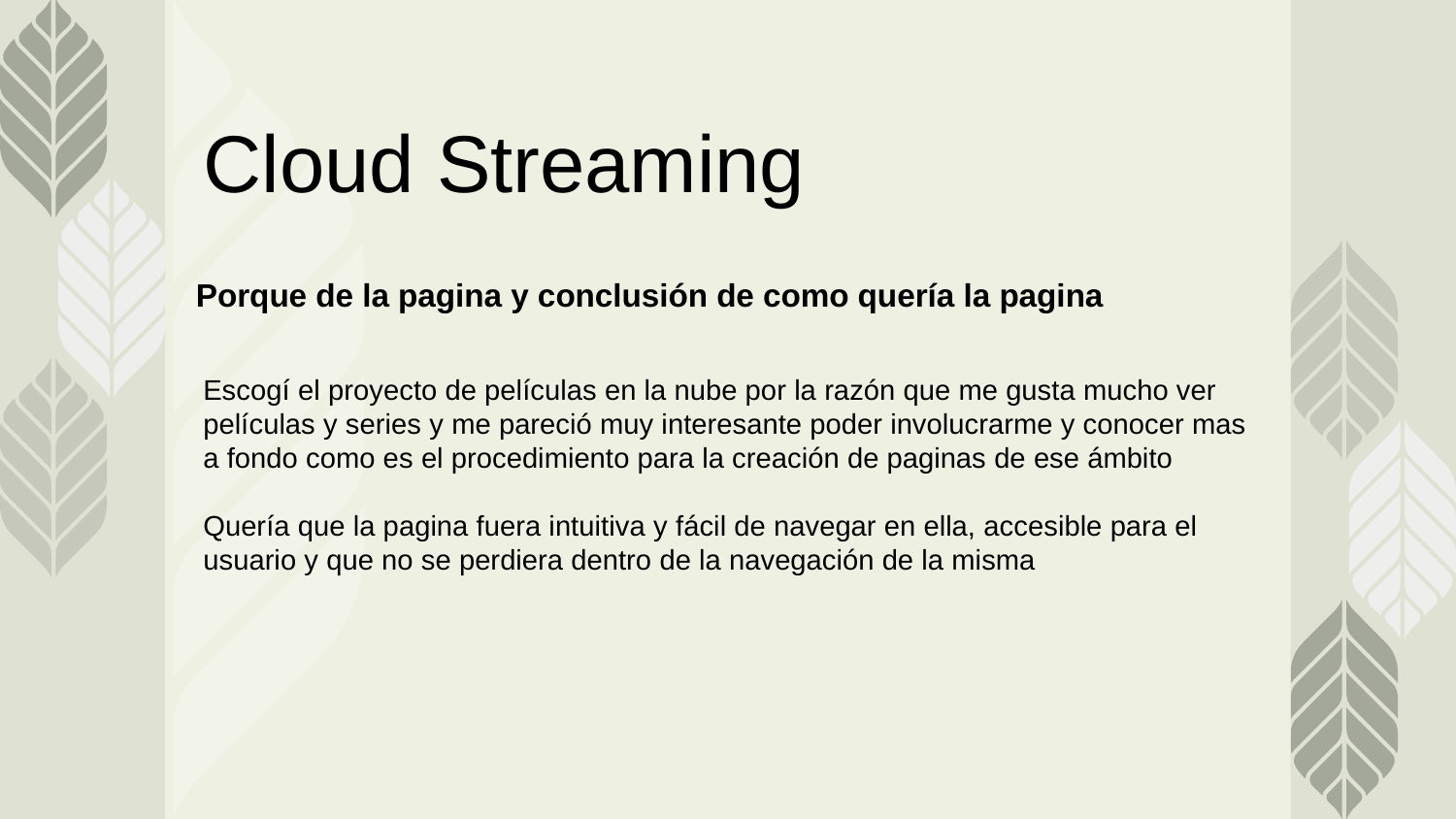

# Cloud Streaming
Porque de la pagina y conclusión de como quería la pagina
Escogí el proyecto de películas en la nube por la razón que me gusta mucho ver películas y series y me pareció muy interesante poder involucrarme y conocer mas a fondo como es el procedimiento para la creación de paginas de ese ámbito

Quería que la pagina fuera intuitiva y fácil de navegar en ella, accesible para el usuario y que no se perdiera dentro de la navegación de la misma